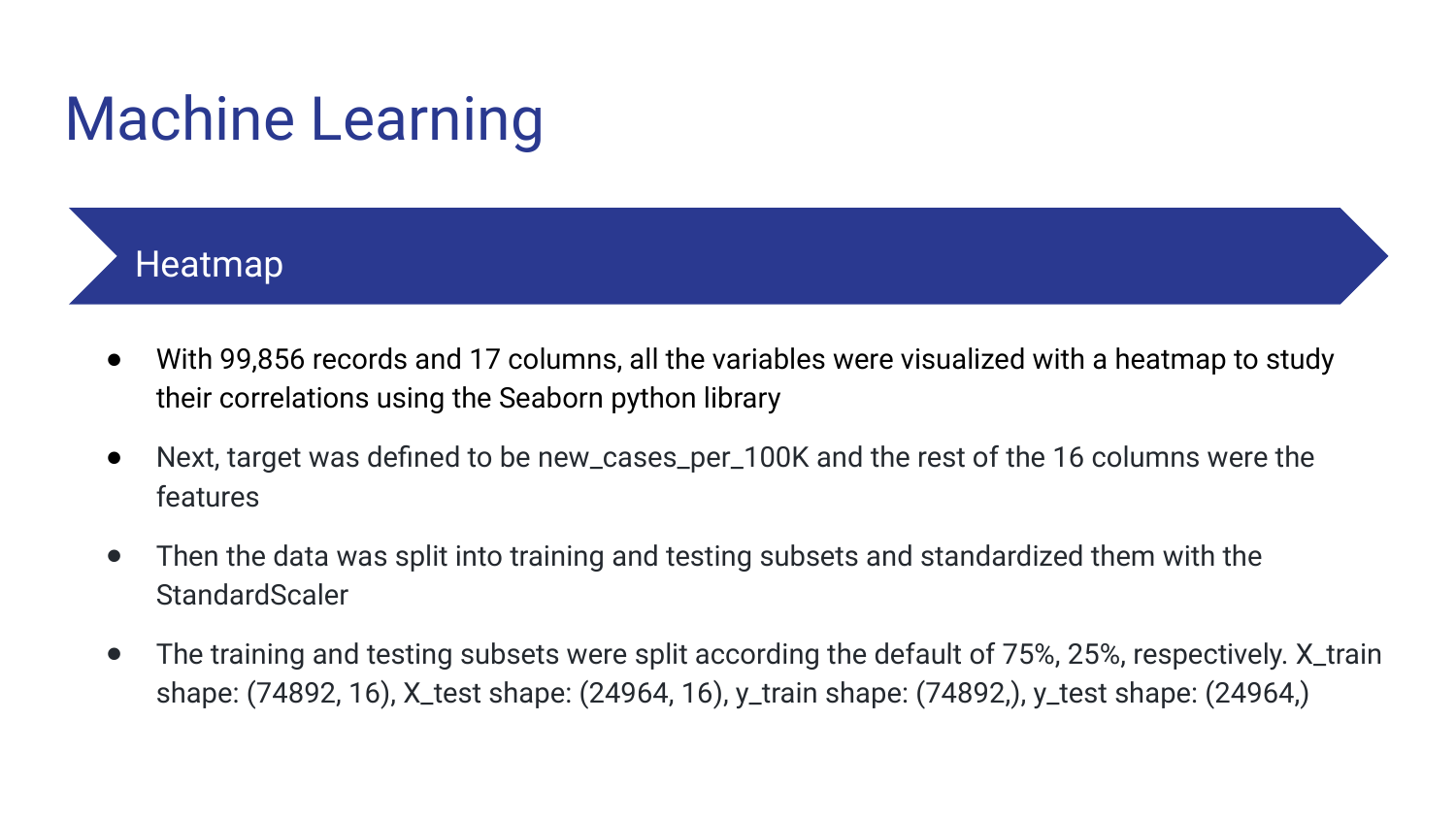

# Machine Learning

Heatmap
With 99,856 records and 17 columns, all the variables were visualized with a heatmap to study their correlations using the Seaborn python library
Next, target was defined to be new_cases_per_100K and the rest of the 16 columns were the features
Then the data was split into training and testing subsets and standardized them with the StandardScaler
The training and testing subsets were split according the default of 75%, 25%, respectively. X_train shape: (74892, 16), X_test shape: (24964, 16), y_train shape: (74892,), y_test shape: (24964,)